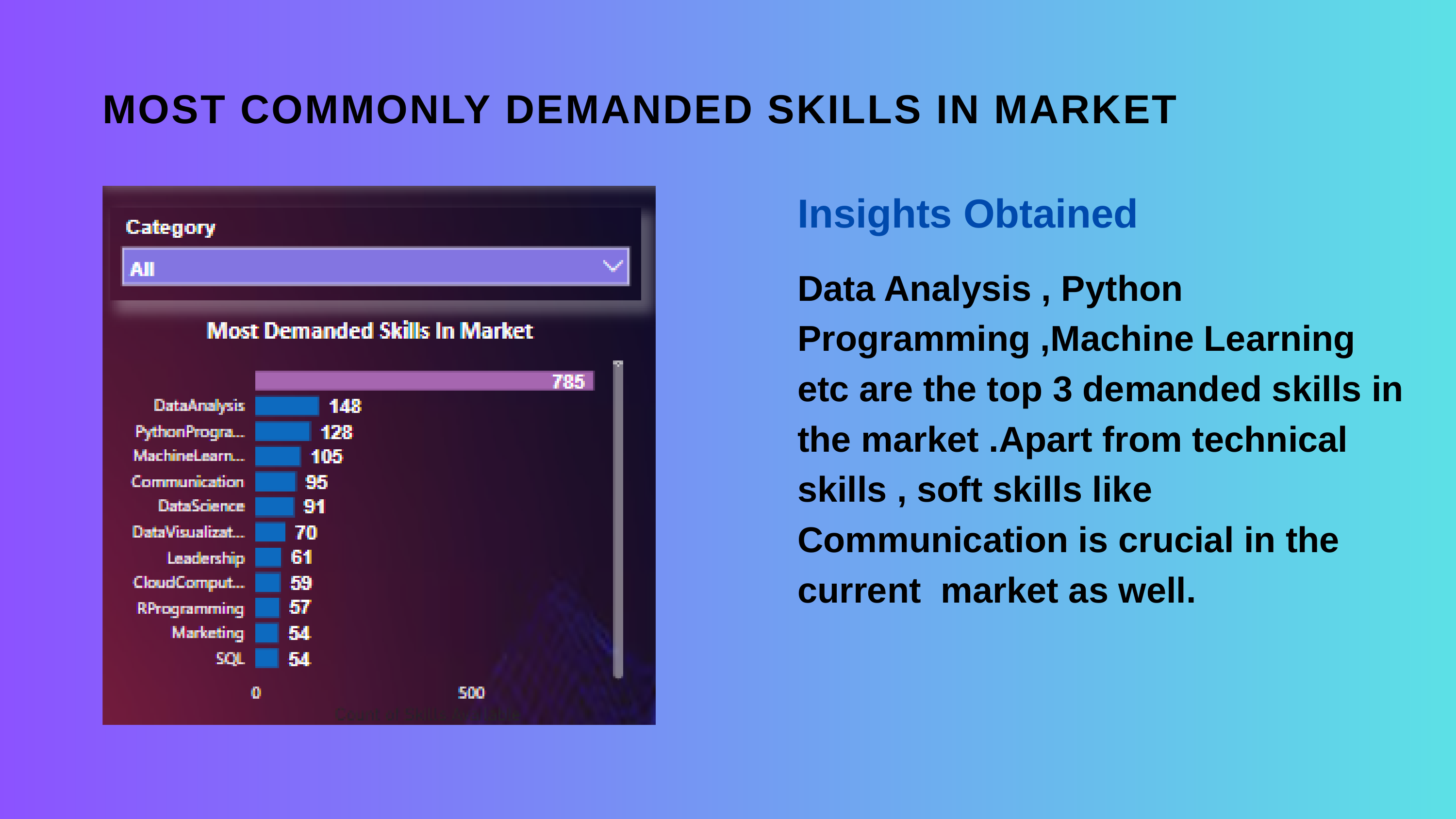

MOST COMMONLY DEMANDED SKILLS IN MARKET
Insights Obtained

Data Analysis , Python Programming ,Machine Learning etc are the top 3 demanded skills in the market .Apart from technical skills , soft skills like Communication is crucial in the current  market as well.